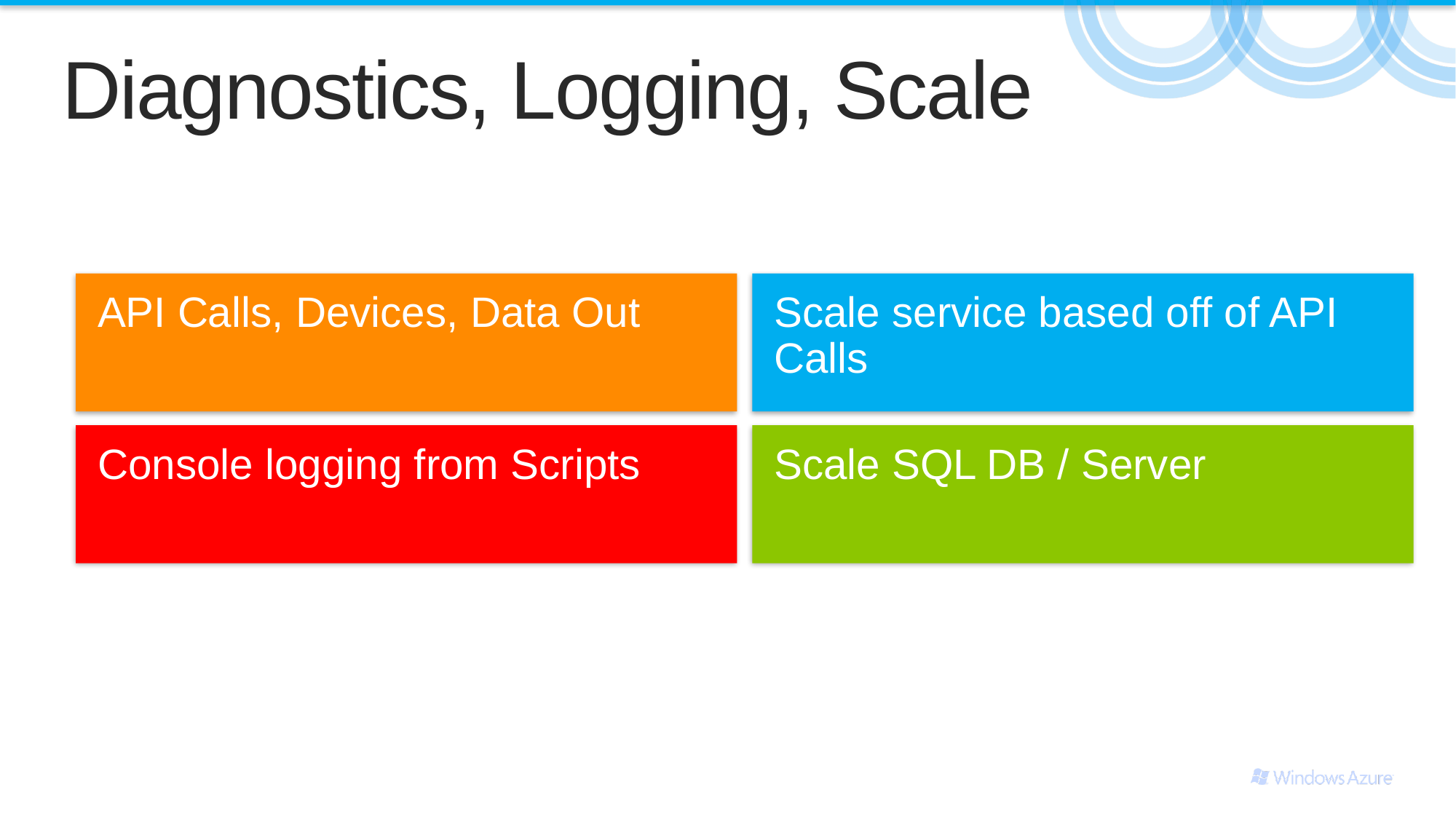

# Diagnostics, Logging, Scale
API Calls, Devices, Data Out
Scale service based off of API Calls
Console logging from Scripts
Scale SQL DB / Server